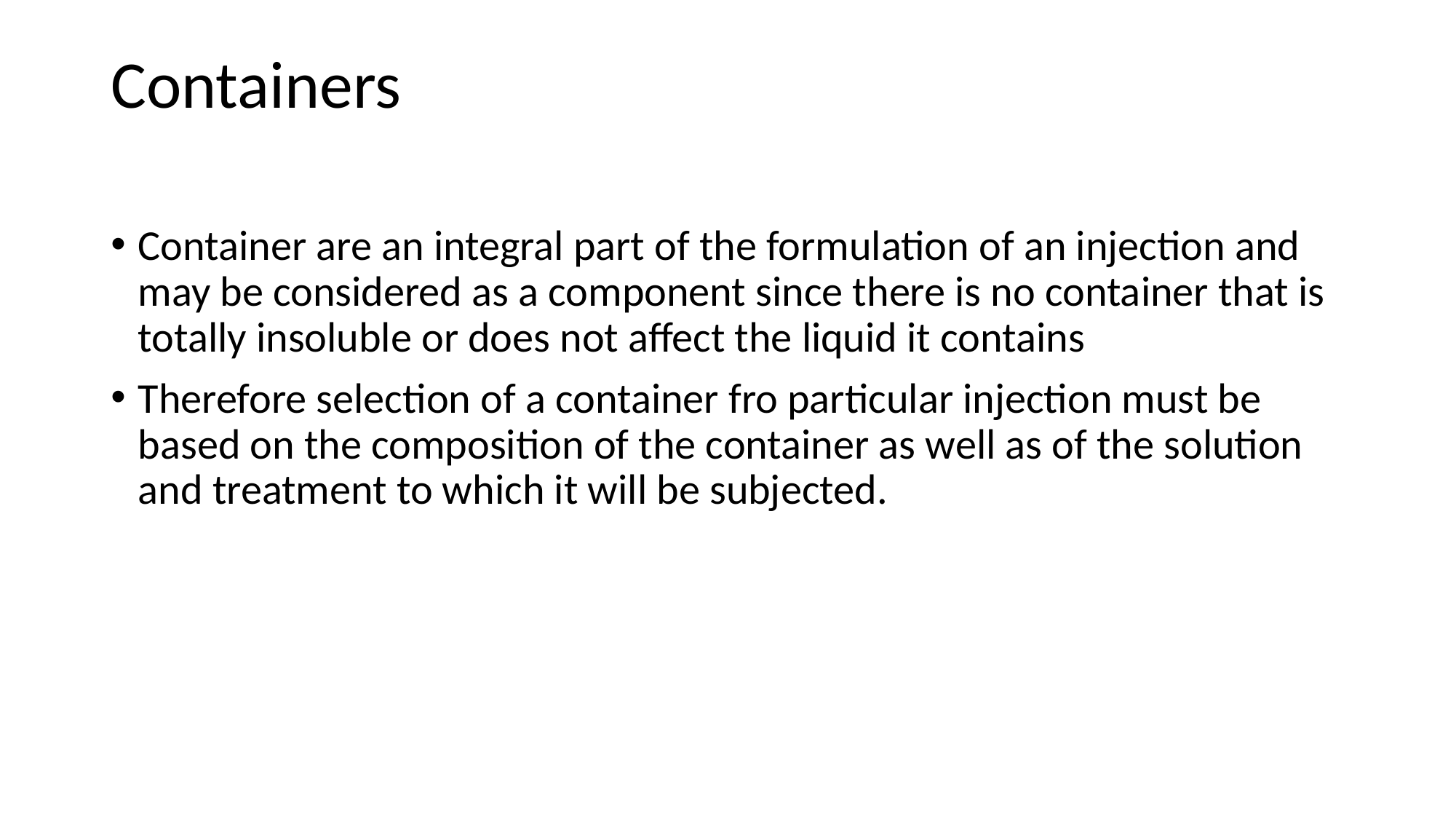

# Containers
Container are an integral part of the formulation of an injection and may be considered as a component since there is no container that is totally insoluble or does not affect the liquid it contains
Therefore selection of a container fro particular injection must be based on the composition of the container as well as of the solution and treatment to which it will be subjected.